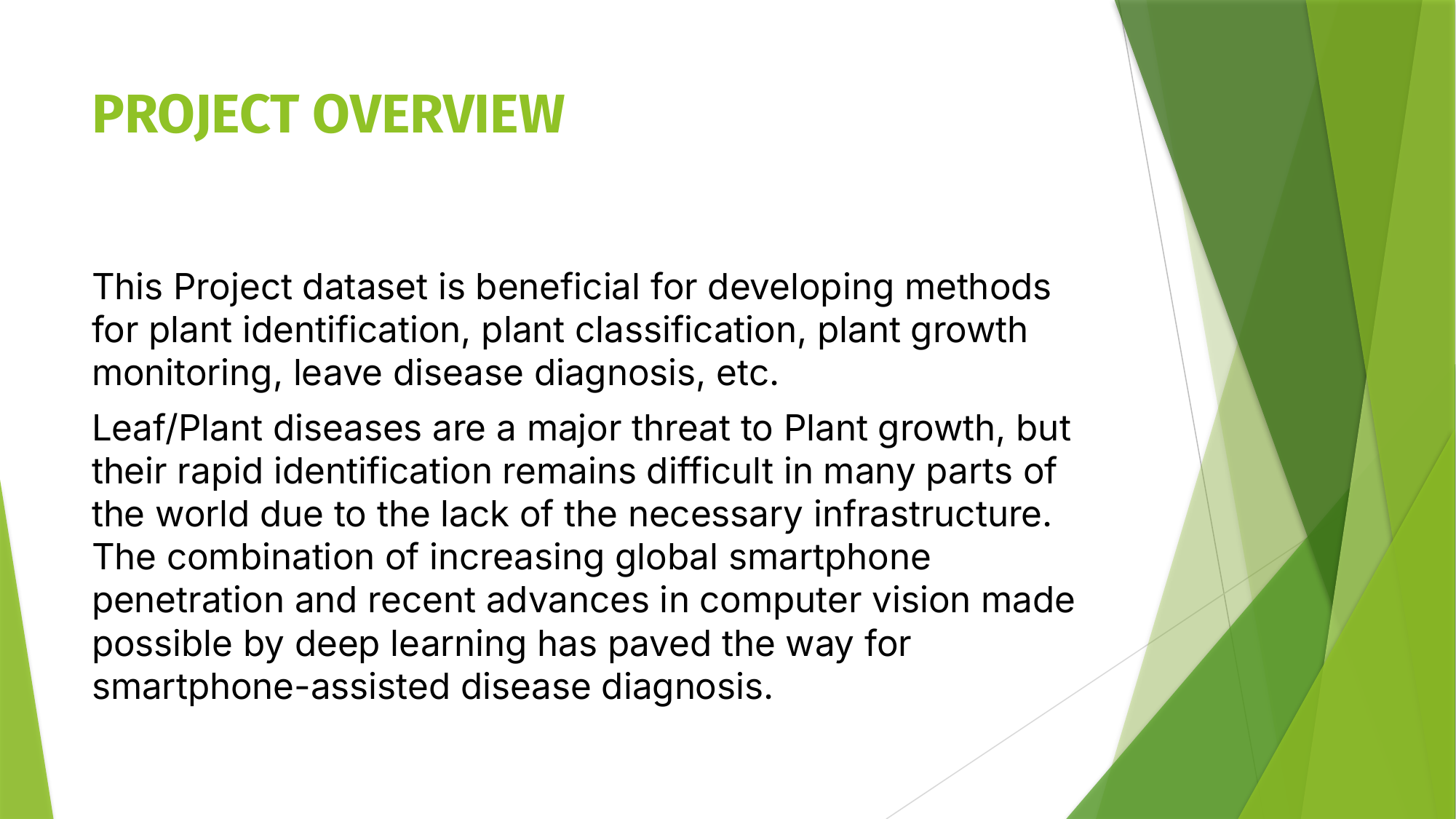

# PROJECT OVERVIEW
This Project dataset is beneficial for developing methods for plant identification, plant classification, plant growth monitoring, leave disease diagnosis, etc.
Leaf/Plant diseases are a major threat to Plant growth, but their rapid identification remains difficult in many parts of the world due to the lack of the necessary infrastructure. The combination of increasing global smartphone penetration and recent advances in computer vision made possible by deep learning has paved the way for smartphone-assisted disease diagnosis.